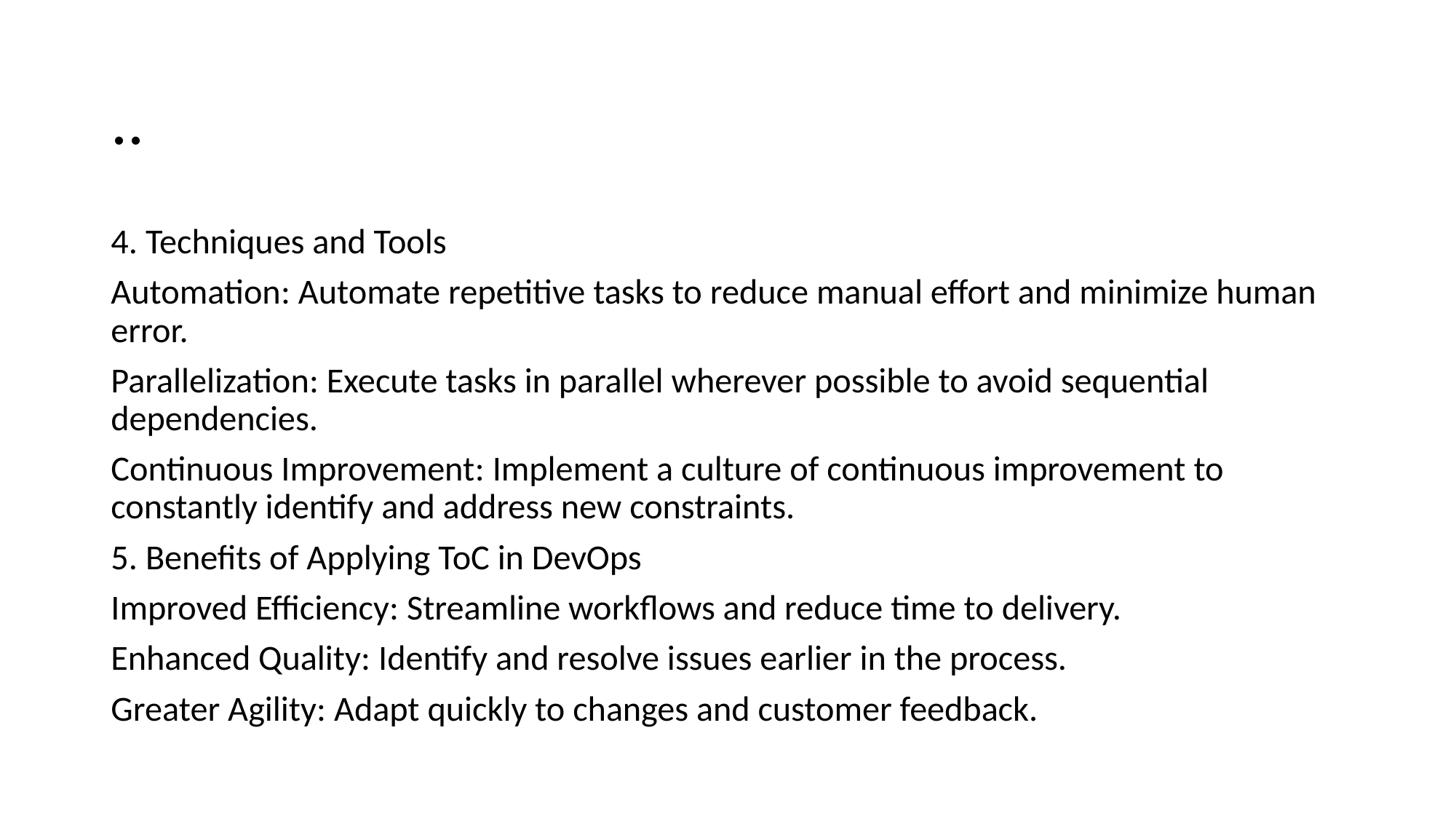

# ..
4. Techniques and Tools
Automation: Automate repetitive tasks to reduce manual effort and minimize human error.
Parallelization: Execute tasks in parallel wherever possible to avoid sequential dependencies.
Continuous Improvement: Implement a culture of continuous improvement to constantly identify and address new constraints.
5. Benefits of Applying ToC in DevOps
Improved Efficiency: Streamline workflows and reduce time to delivery.
Enhanced Quality: Identify and resolve issues earlier in the process.
Greater Agility: Adapt quickly to changes and customer feedback.